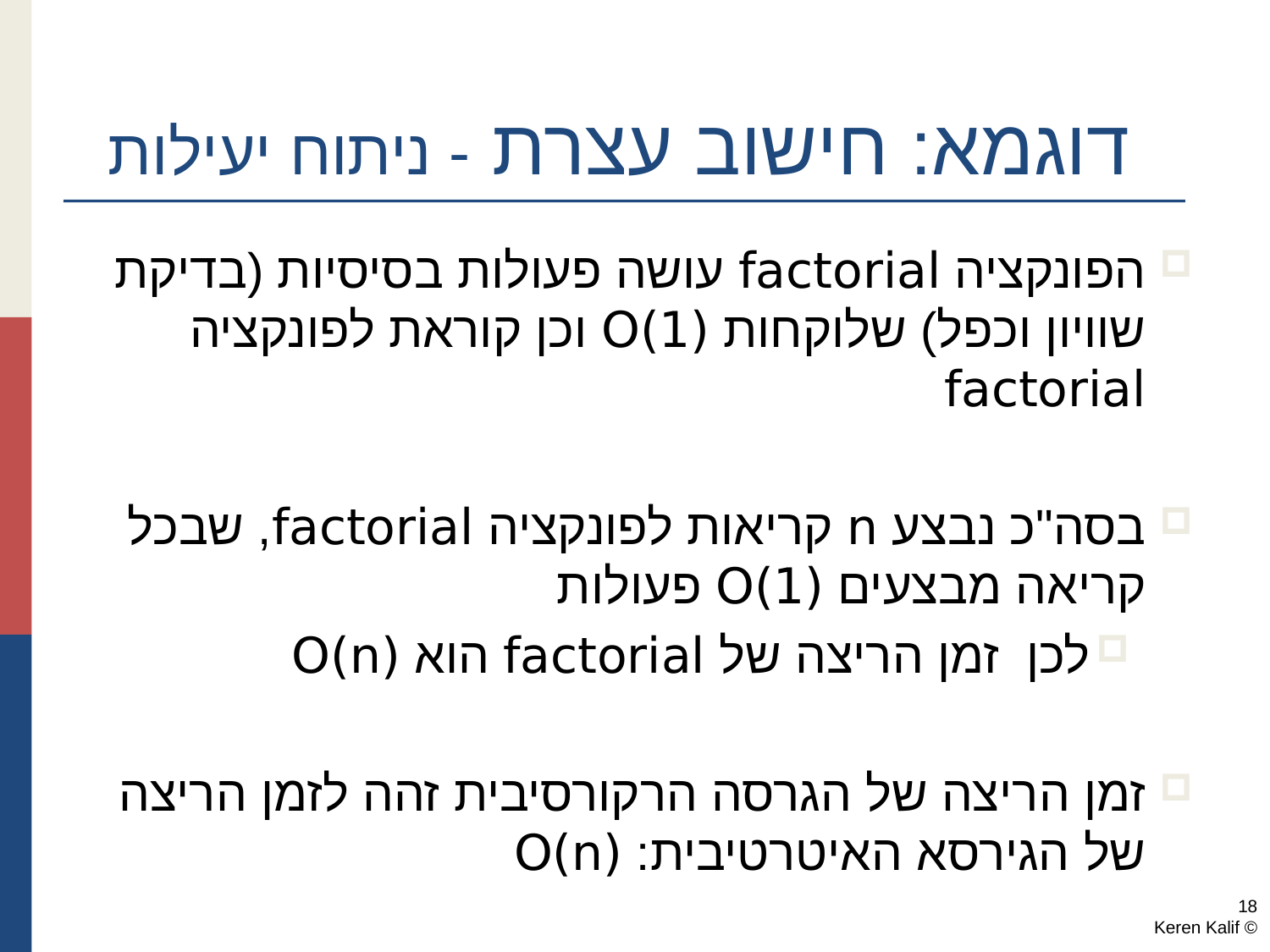

דוגמא: חישוב עצרת - ניתוח יעילות
הפונקציה factorial עושה פעולות בסיסיות (בדיקת שוויון וכפל) שלוקחות O(1) וכן קוראת לפונקציה  factorial

בסה"כ נבצע n קריאות לפונקציה factorial, שבכל קריאה מבצעים O(1) פעולות
לכן  זמן הריצה של factorial הוא O(n)

זמן הריצה של הגרסה הרקורסיבית זהה לזמן הריצה של הגירסא האיטרטיבית: O(n)
18
© Keren Kalif